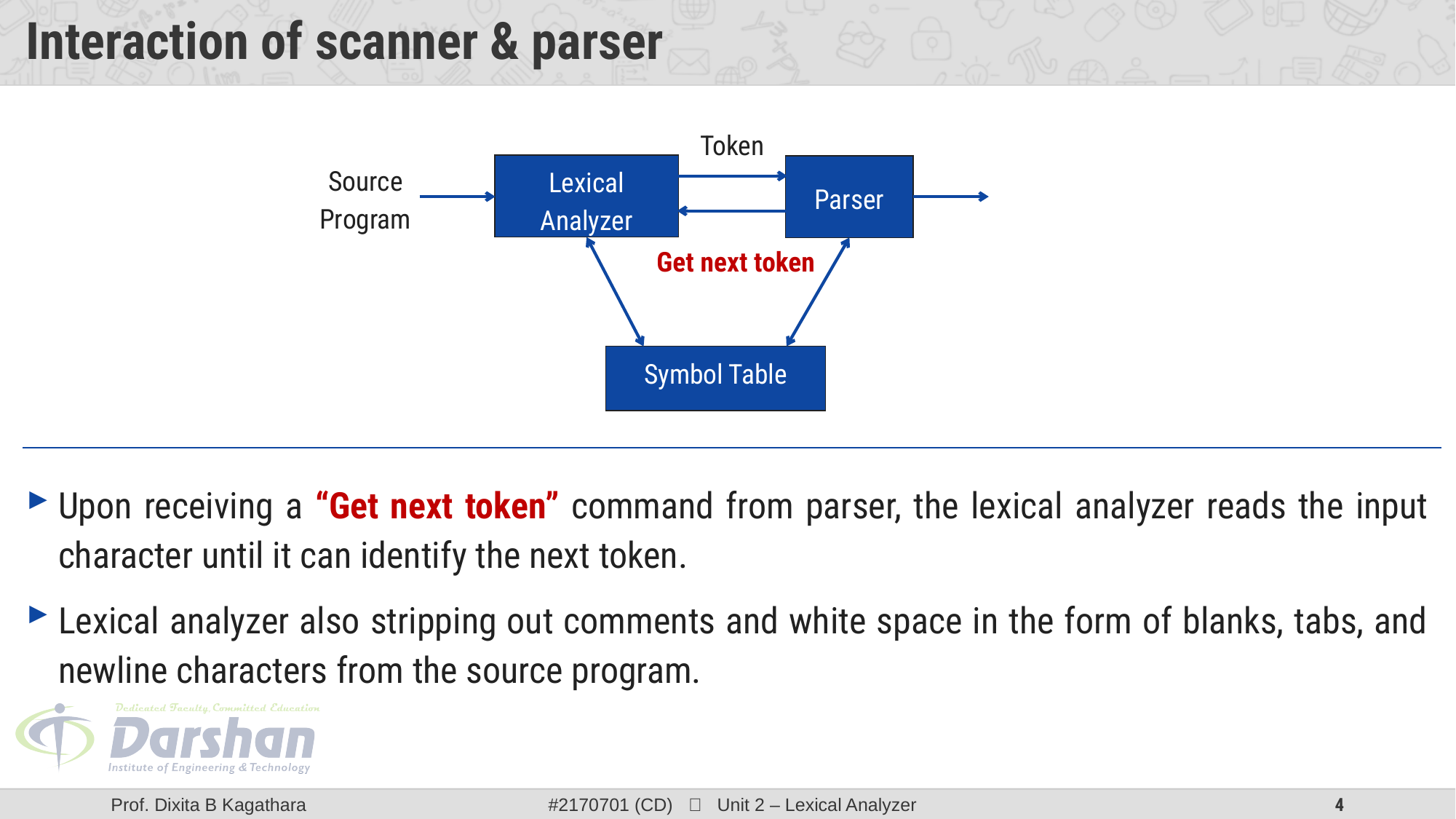

# Interaction of scanner & parser
Token
Source Program
Lexical Analyzer
Parser
Get next token
Symbol Table
Upon receiving a “Get next token” command from parser, the lexical analyzer reads the input character until it can identify the next token.
Lexical analyzer also stripping out comments and white space in the form of blanks, tabs, and newline characters from the source program.